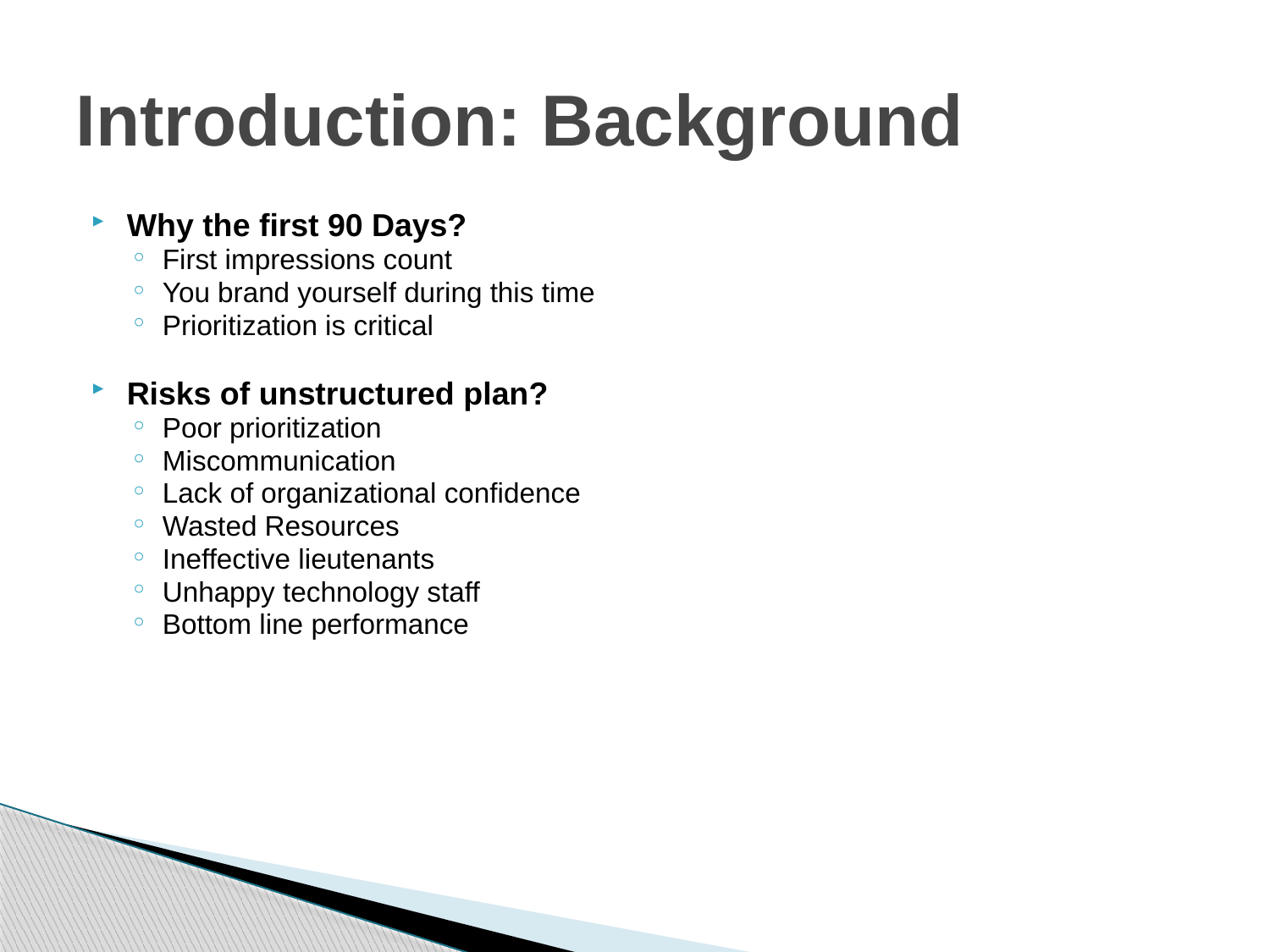

# Introduction: Background
Why the first 90 Days?
First impressions count
You brand yourself during this time
Prioritization is critical

Risks of unstructured plan?
Poor prioritization
Miscommunication
Lack of organizational confidence
Wasted Resources
Ineffective lieutenants
Unhappy technology staff
Bottom line performance